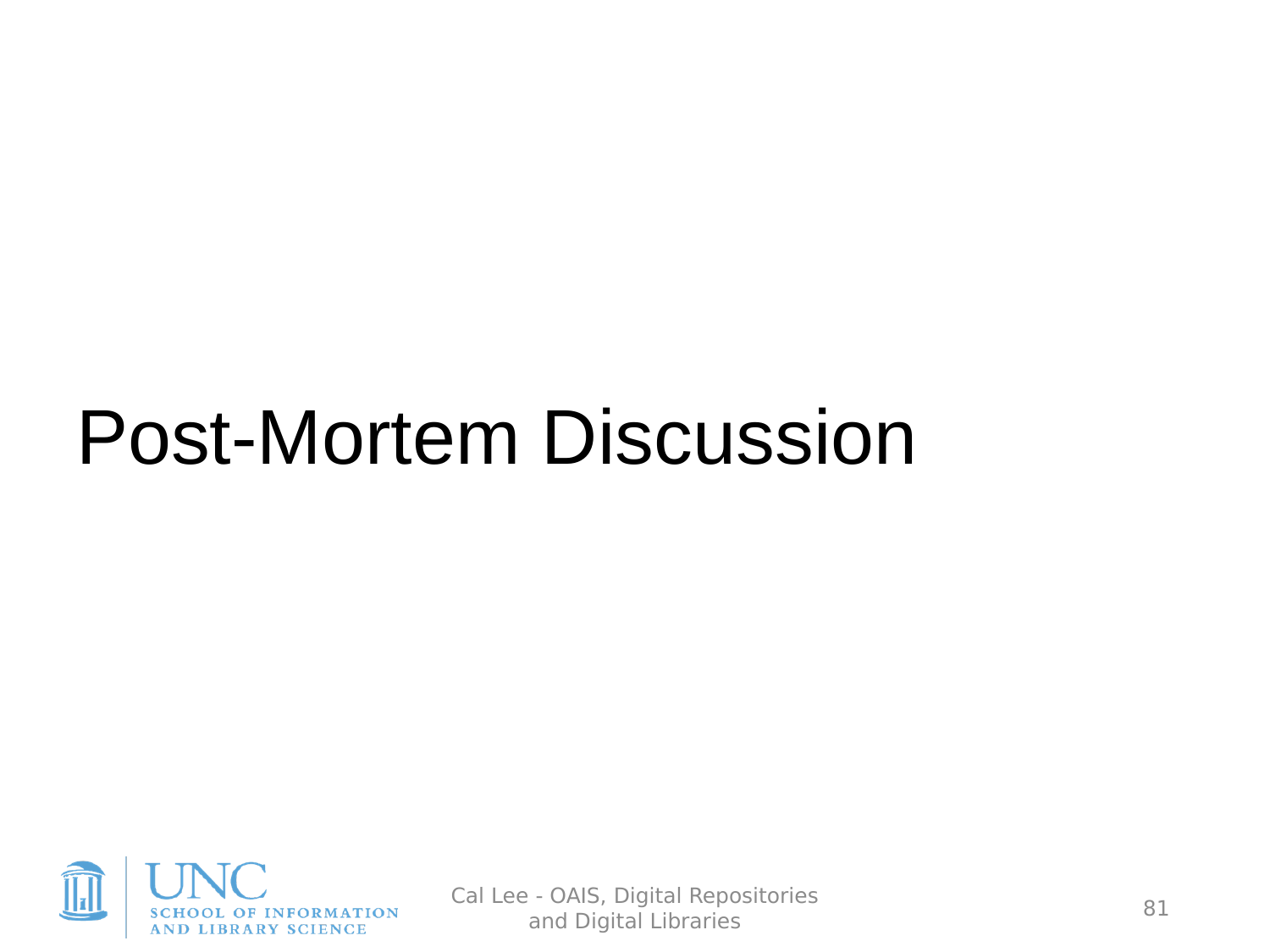

# Post-Mortem Discussion
Cal Lee - OAIS, Digital Repositories and Digital Libraries
81